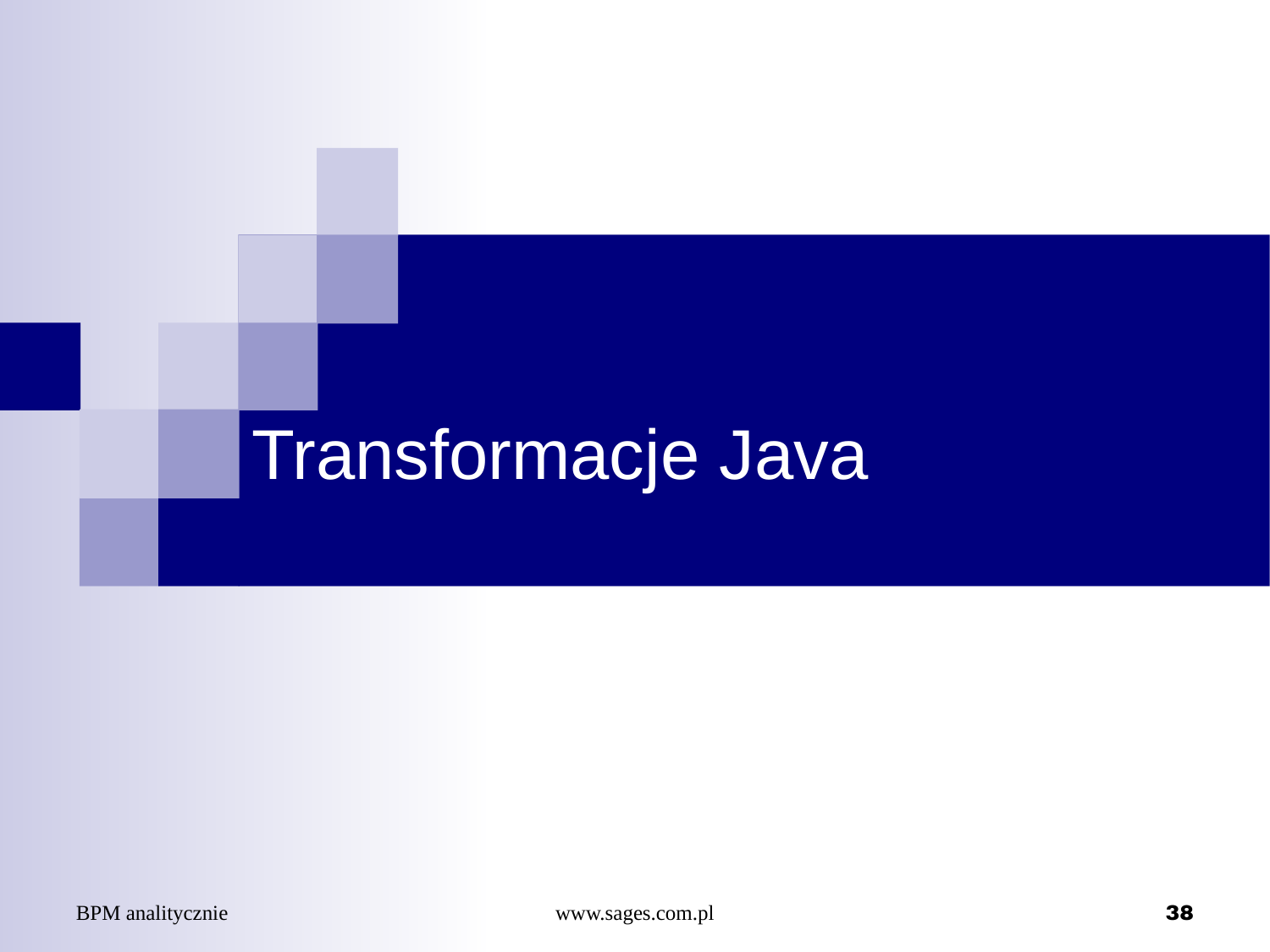

# Transformacje Java
BPM analitycznie
www.sages.com.pl
38